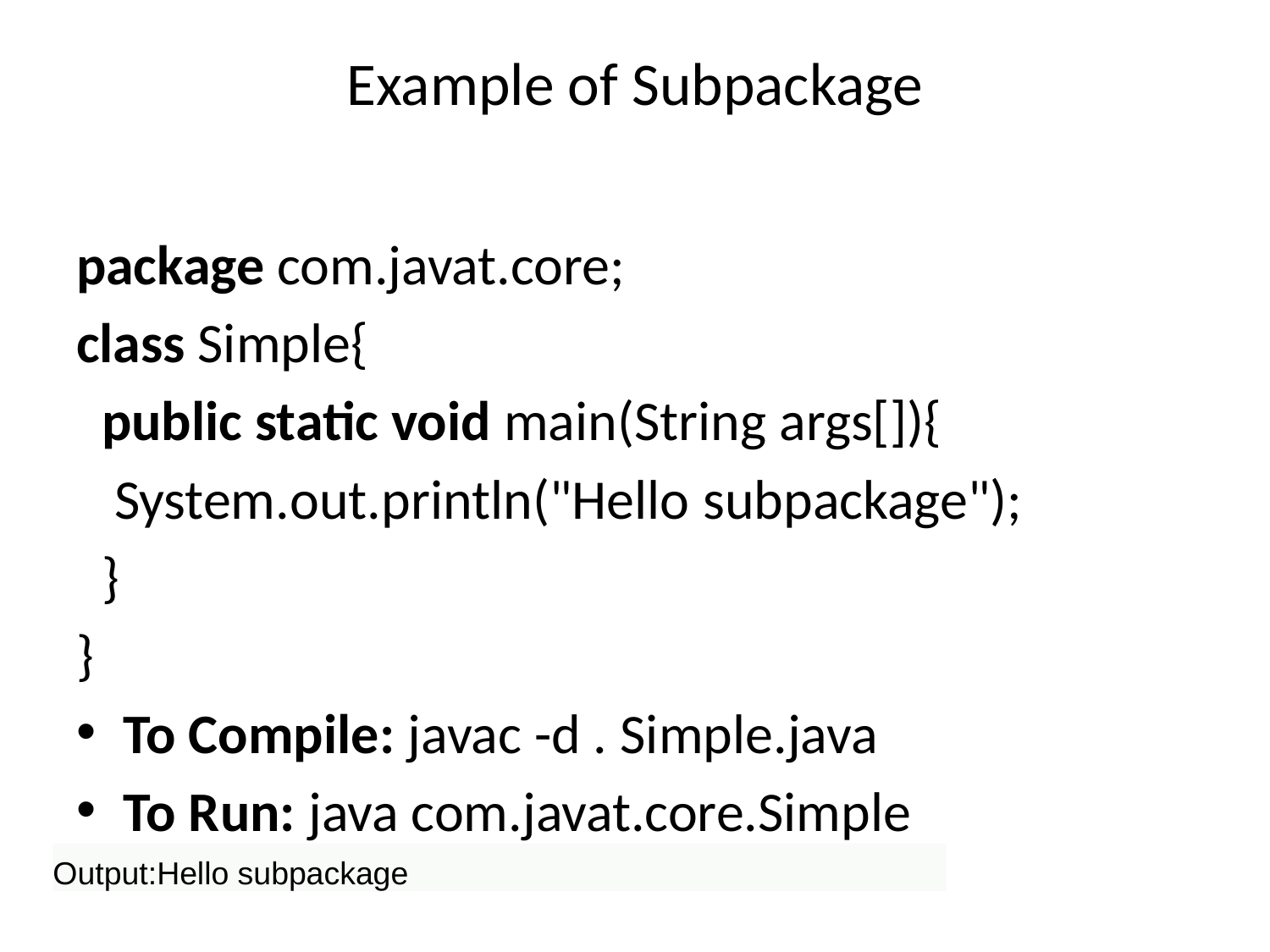

# Example of Subpackage
package com.javat.core;
class Simple{
  public static void main(String args[]){
   System.out.println("Hello subpackage");
  }
}
To Compile: javac -d . Simple.java
To Run: java com.javat.core.Simple

Output:Hello subpackage